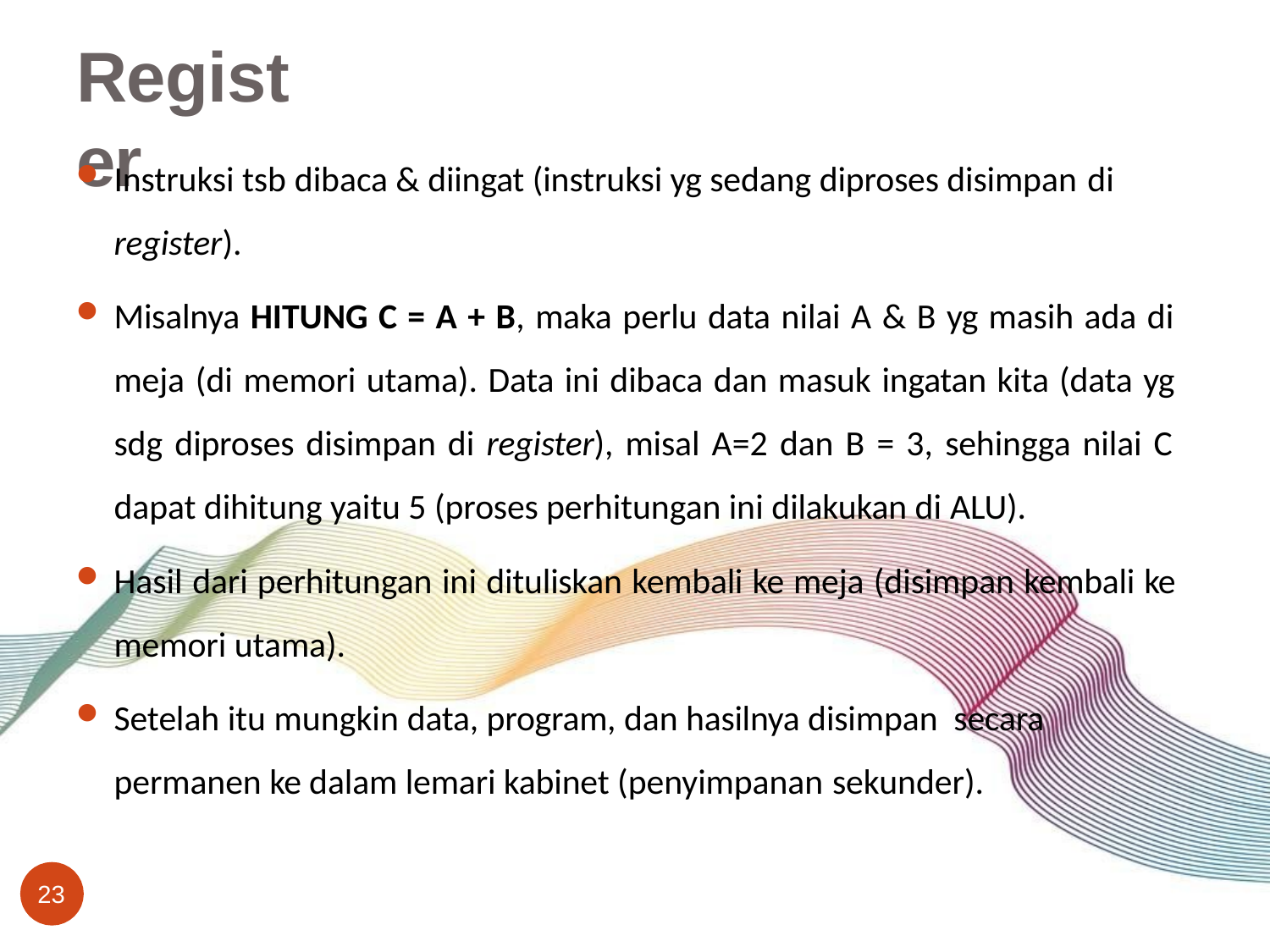

# Register
Instruksi tsb dibaca & diingat (instruksi yg sedang diproses disimpan di
register).
Misalnya HITUNG C = A + B, maka perlu data nilai A & B yg masih ada di  meja (di memori utama). Data ini dibaca dan masuk ingatan kita (data yg  sdg diproses disimpan di register), misal A=2 dan B = 3, sehingga nilai C  dapat dihitung yaitu 5 (proses perhitungan ini dilakukan di ALU).
Hasil dari perhitungan ini dituliskan kembali ke meja (disimpan kembali ke  memori utama).
Setelah itu mungkin data, program, dan hasilnya disimpan secara
permanen ke dalam lemari kabinet (penyimpanan sekunder).

23